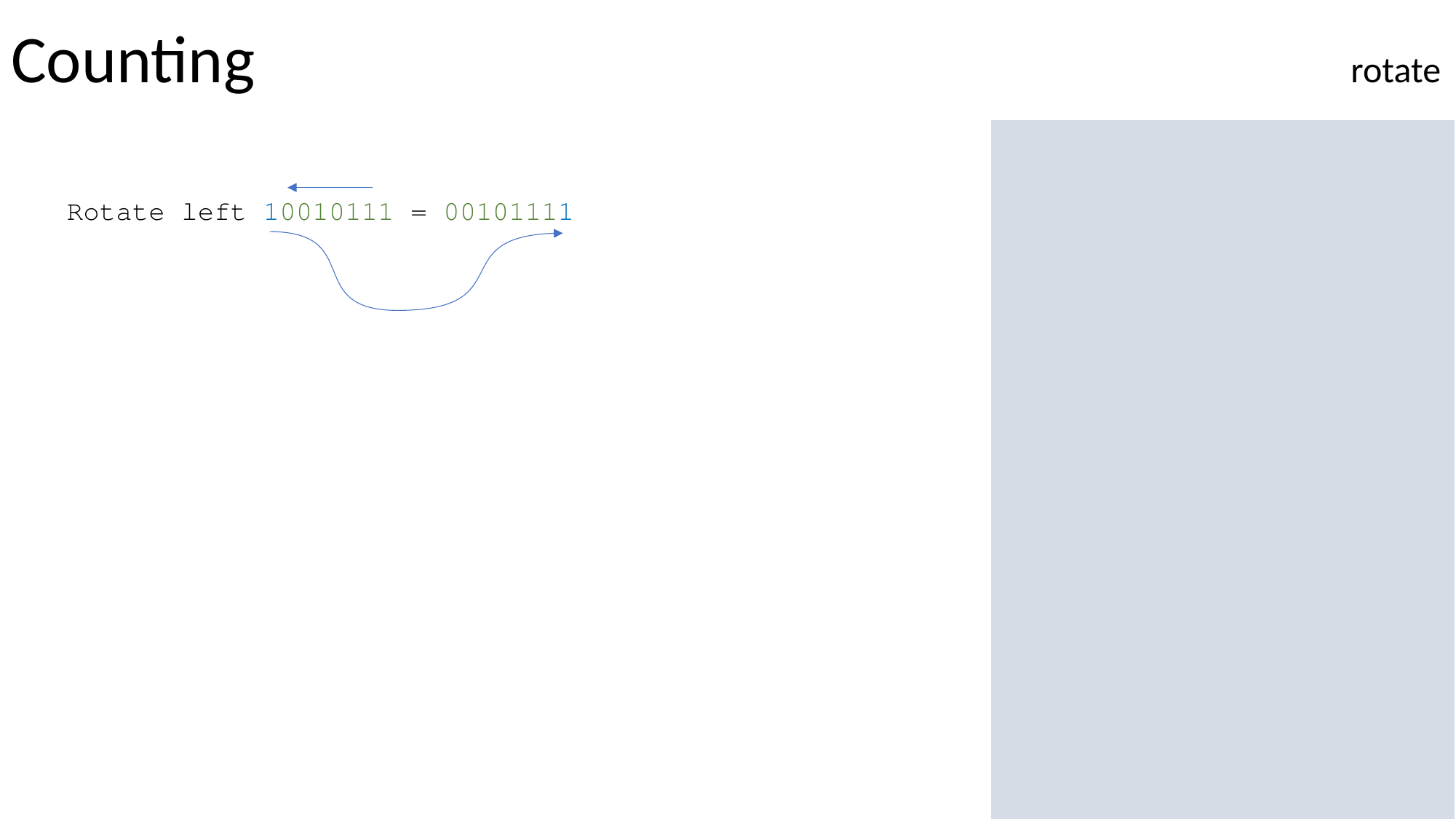

Counting  										  rotate

Rotate left 10010111 = 00101111